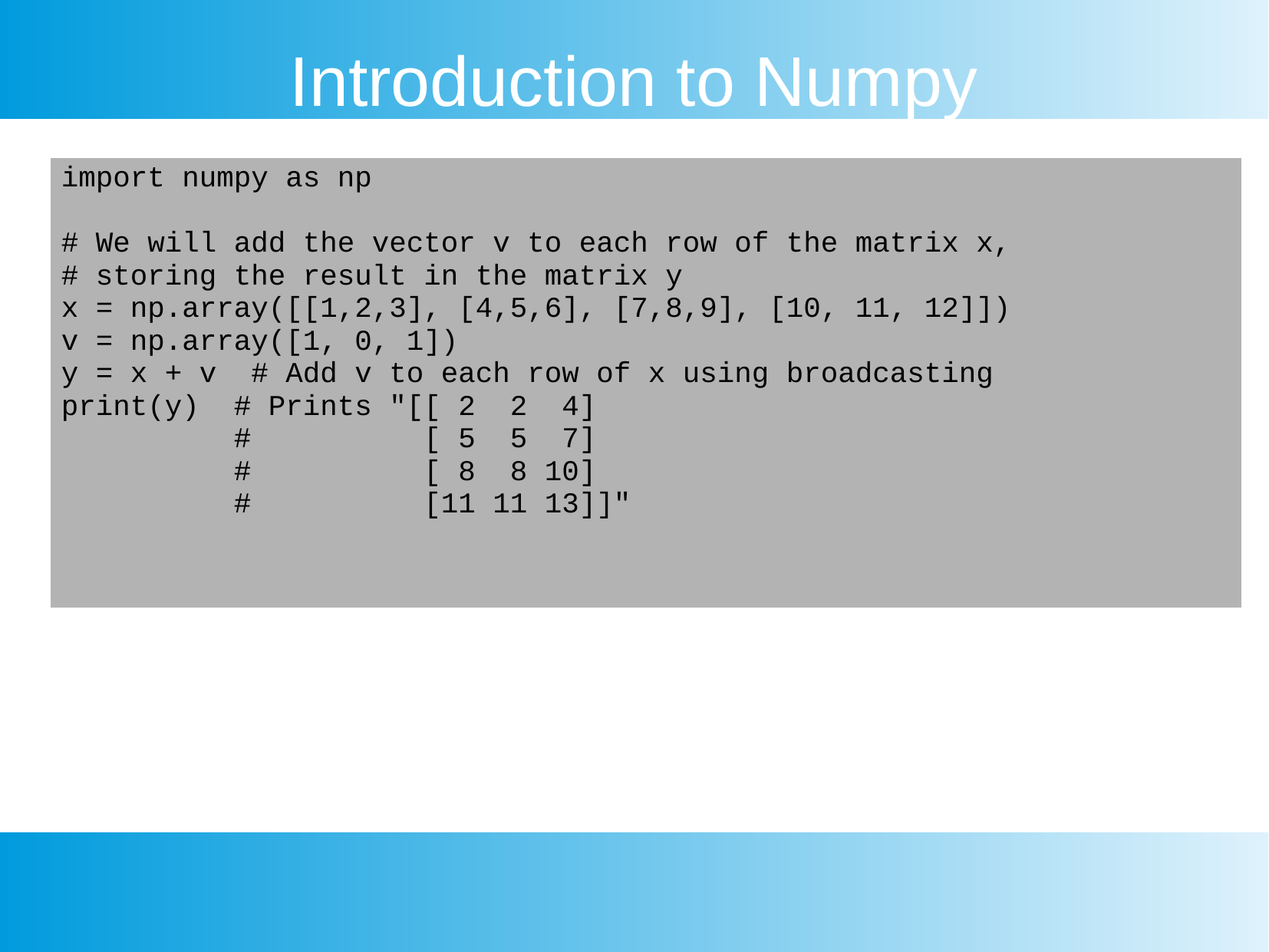

Introduction to Numpy
| import numpy as np # We will add the vector v to each row of the matrix x, # storing the result in the matrix y x = np.array([[1,2,3], [4,5,6], [7,8,9], [10, 11, 12]]) v = np.array([1, 0, 1]) y = x + v # Add v to each row of x using broadcasting print(y) # Prints "[[ 2 2 4] # [ 5 5 7] # [ 8 8 10] # [11 11 13]]" |
| --- |